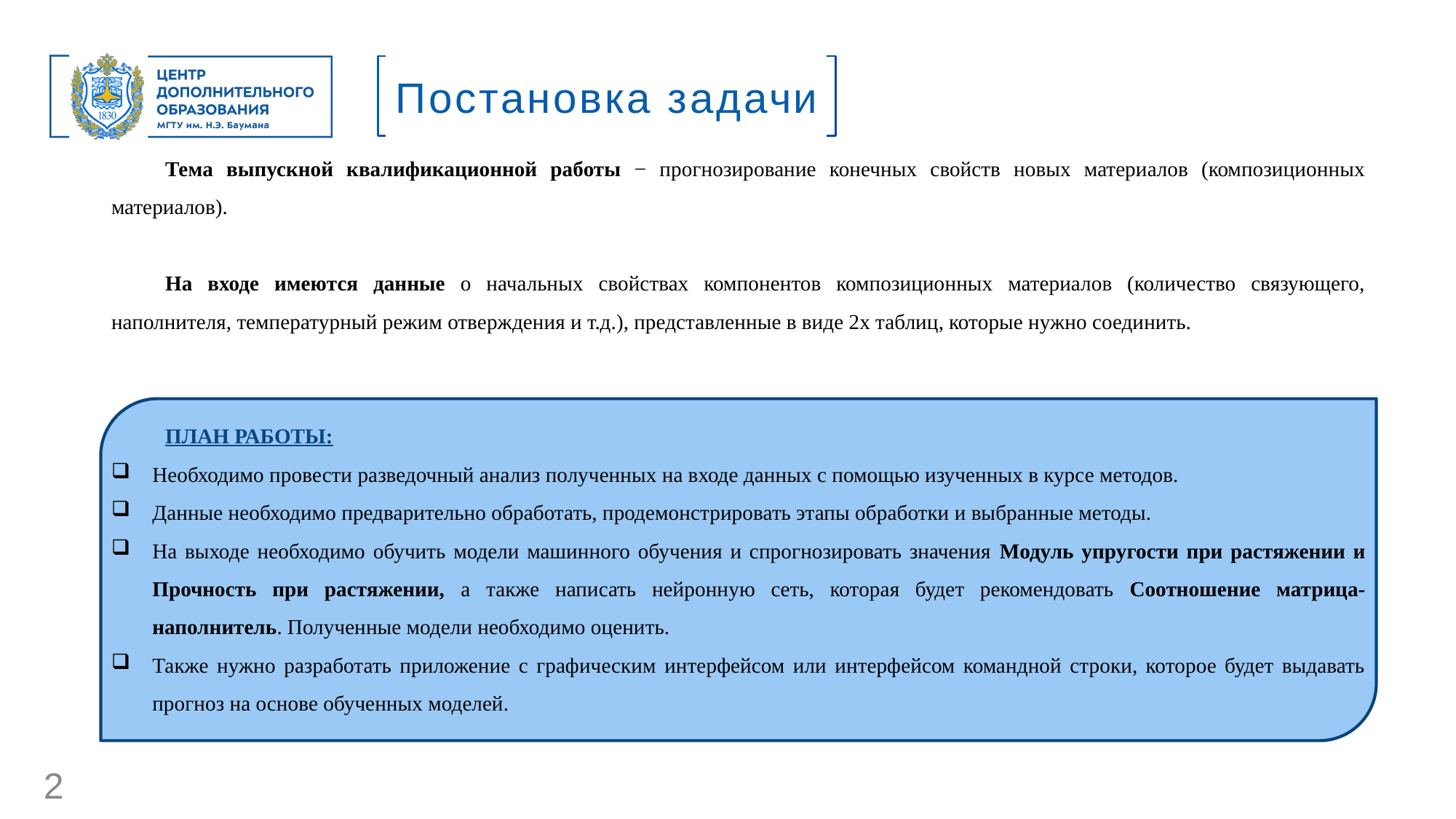

Постановка задачи

Тема выпускной квалификационной работы − прогнозирование конечных свойств новых материалов (композиционных материалов).

На входе имеются данные о начальных свойствах компонентов композиционных материалов (количество связующего, наполнителя, температурный режим отверждения и т.д.), представленные в виде 2х таблиц, которые нужно соединить.

ПЛАН РАБОТЫ:
Необходимо провести разведочный анализ полученных на входе данных с помощью изученных в курсе методов.
Данные необходимо предварительно обработать, продемонстрировать этапы обработки и выбранные методы.
На выходе необходимо обучить модели машинного обучения и спрогнозировать значения Модуль упругости при растяжении и Прочность при растяжении, а также написать нейронную сеть, которая будет рекомендовать Соотношение матрица-наполнитель. Полученные модели необходимо оценить.
Также нужно разработать приложение с графическим интерфейсом или интерфейсом командной строки, которое будет выдавать прогноз на основе обученных моделей.

2